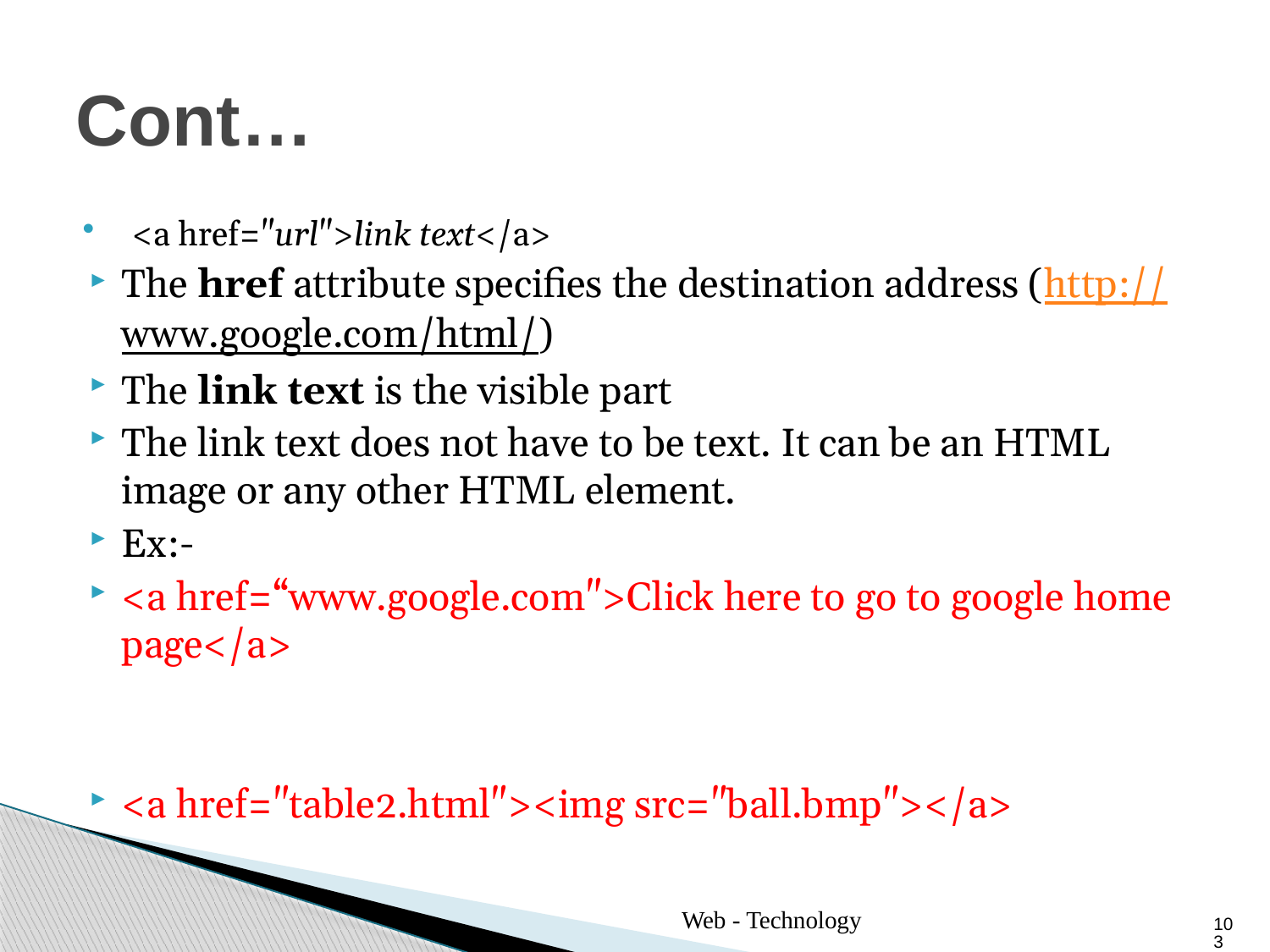

# Cont…
<a href="url">link text</a>
The href attribute specifies the destination address (http://www.google.com/html/)
The link text is the visible part
The link text does not have to be text. It can be an HTML image or any other HTML element.
Ex:-
<a href=“www.google.com">Click here to go to google home page</a>

<a href="table2.html"><img src="ball.bmp"></a>
Web - Technology
103